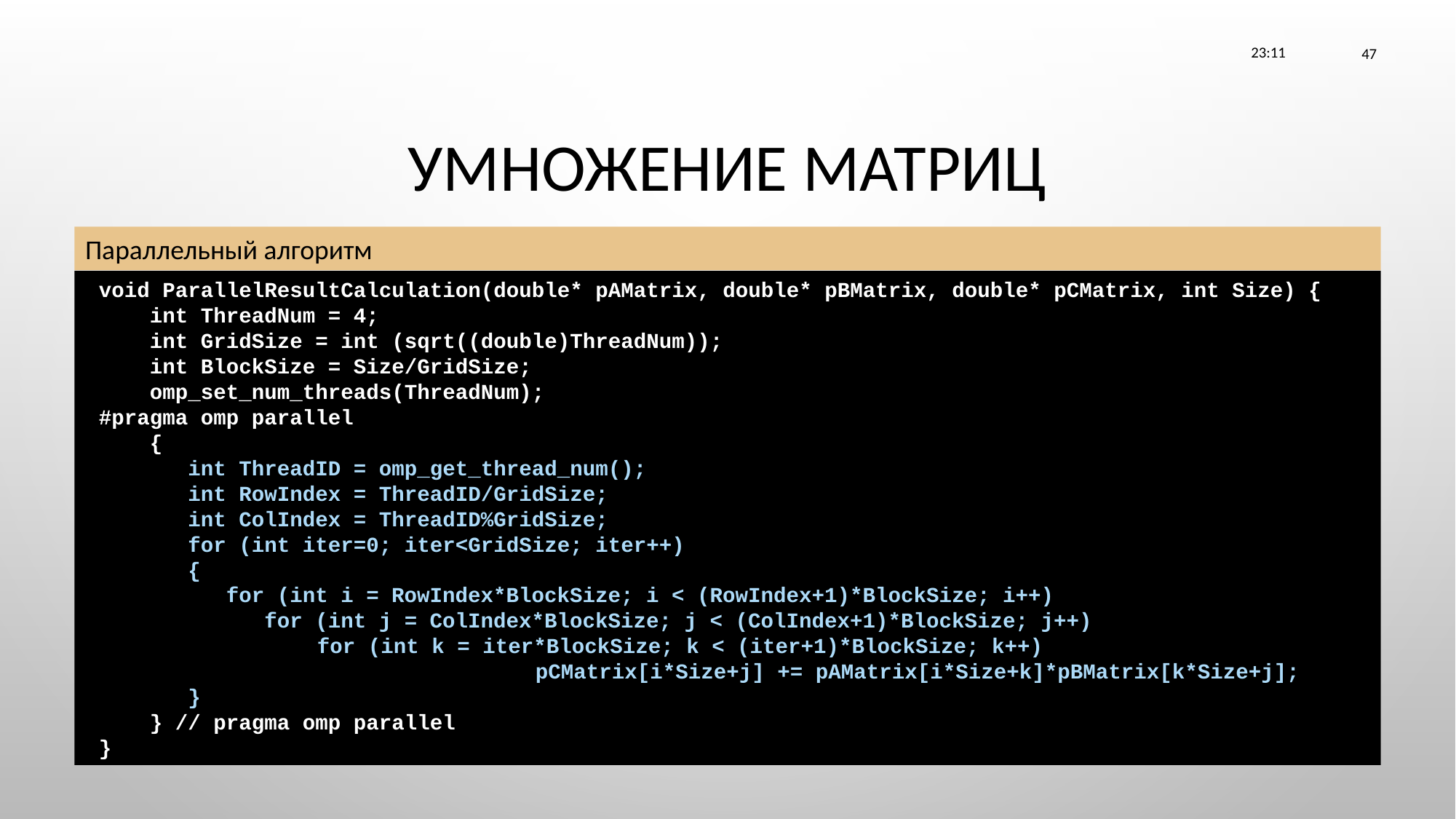

23:11
47
# Умножение матриц
Параллельный алгоритм
void ParallelResultCalculation(double* pAMatrix, double* pBMatrix, double* pCMatrix, int Size) {
    int ThreadNum = 4;
    int GridSize = int (sqrt((double)ThreadNum));
    int BlockSize = Size/GridSize;
    omp_set_num_threads(ThreadNum);
#pragma omp parallel
    {
       int ThreadID = omp_get_thread_num();
       int RowIndex = ThreadID/GridSize;
       int ColIndex = ThreadID%GridSize;
       for (int iter=0; iter<GridSize; iter++)
       {
          for (int i = RowIndex*BlockSize; i < (RowIndex+1)*BlockSize; i++)
             for (int j = ColIndex*BlockSize; j < (ColIndex+1)*BlockSize; j++)
             	for (int k = iter*BlockSize; k < (iter+1)*BlockSize; k++)
         			pCMatrix[i*Size+j] += pAMatrix[i*Size+k]*pBMatrix[k*Size+j];
       }
    } // pragma omp parallel
}